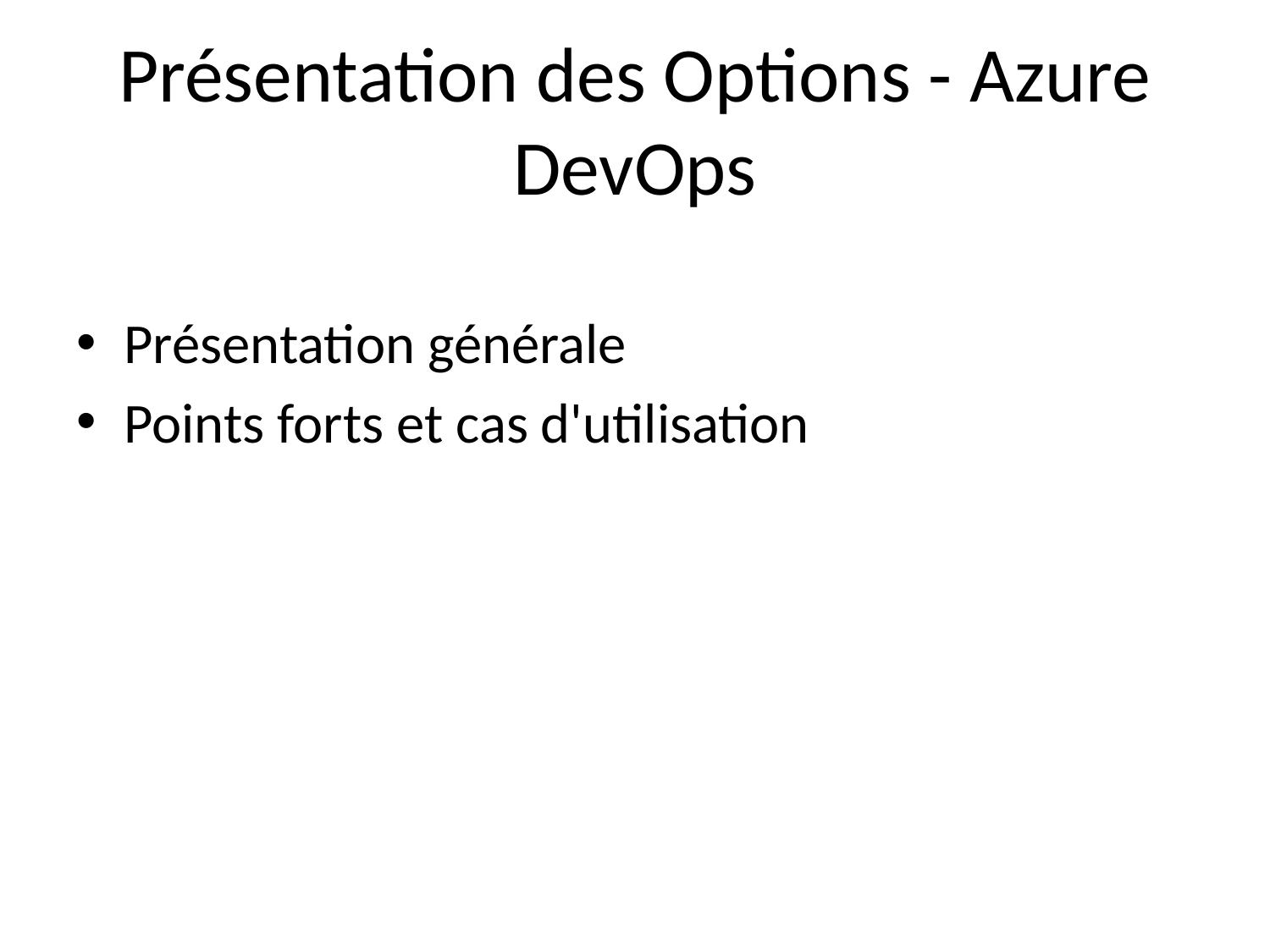

# Présentation des Options - Azure DevOps

Présentation générale
Points forts et cas d'utilisation